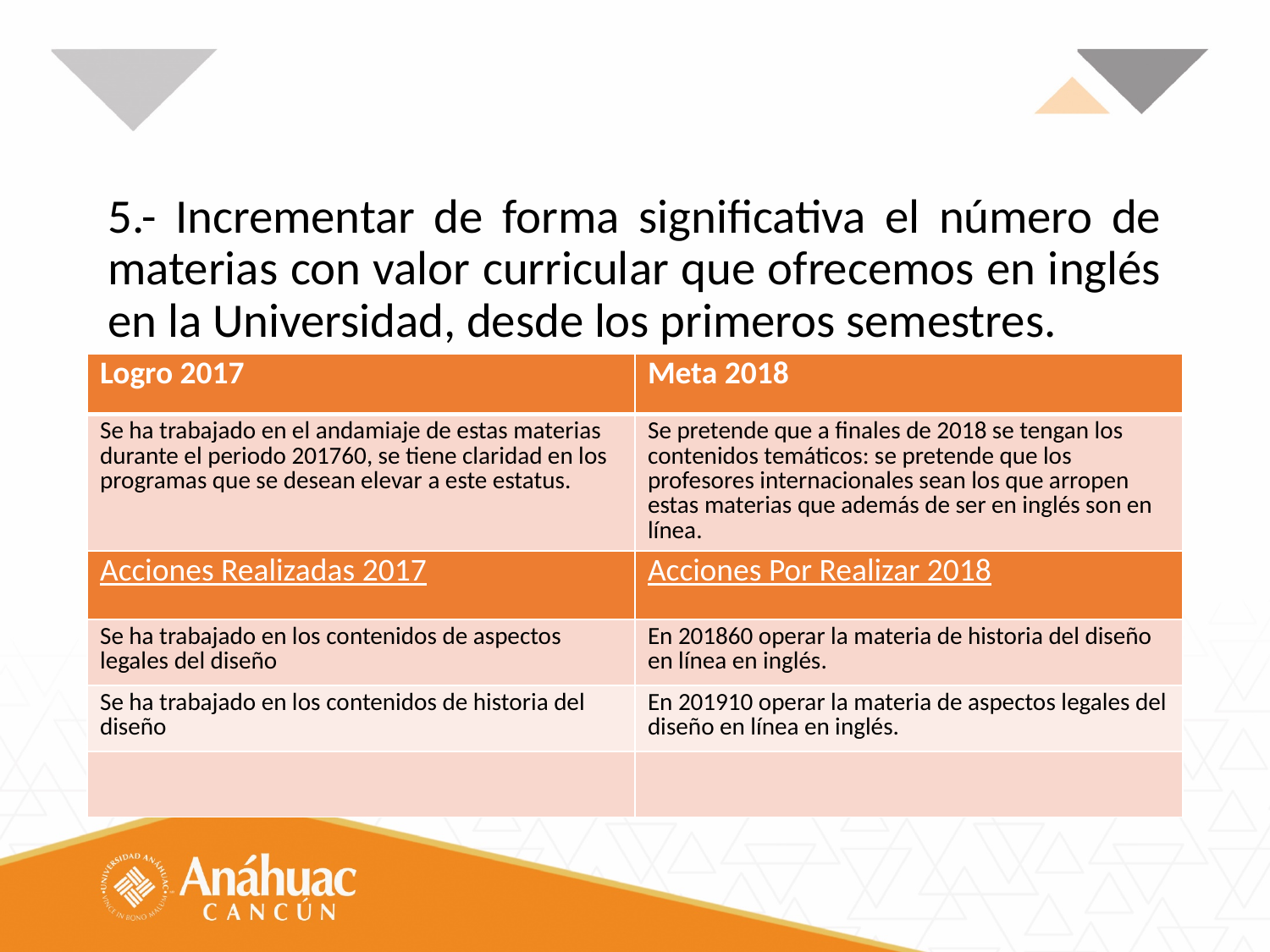

# 5.- Incrementar de forma significativa el número de materias con valor curricular que ofrecemos en inglés en la Universidad, desde los primeros semestres.
| Logro 2017 | Meta 2018 |
| --- | --- |
| Se ha trabajado en el andamiaje de estas materias durante el periodo 201760, se tiene claridad en los programas que se desean elevar a este estatus. | Se pretende que a finales de 2018 se tengan los contenidos temáticos: se pretende que los profesores internacionales sean los que arropen estas materias que además de ser en inglés son en línea. |
| Acciones Realizadas 2017 | Acciones Por Realizar 2018 |
| Se ha trabajado en los contenidos de aspectos legales del diseño | En 201860 operar la materia de historia del diseño en línea en inglés. |
| Se ha trabajado en los contenidos de historia del diseño | En 201910 operar la materia de aspectos legales del diseño en línea en inglés. |
|  |  |